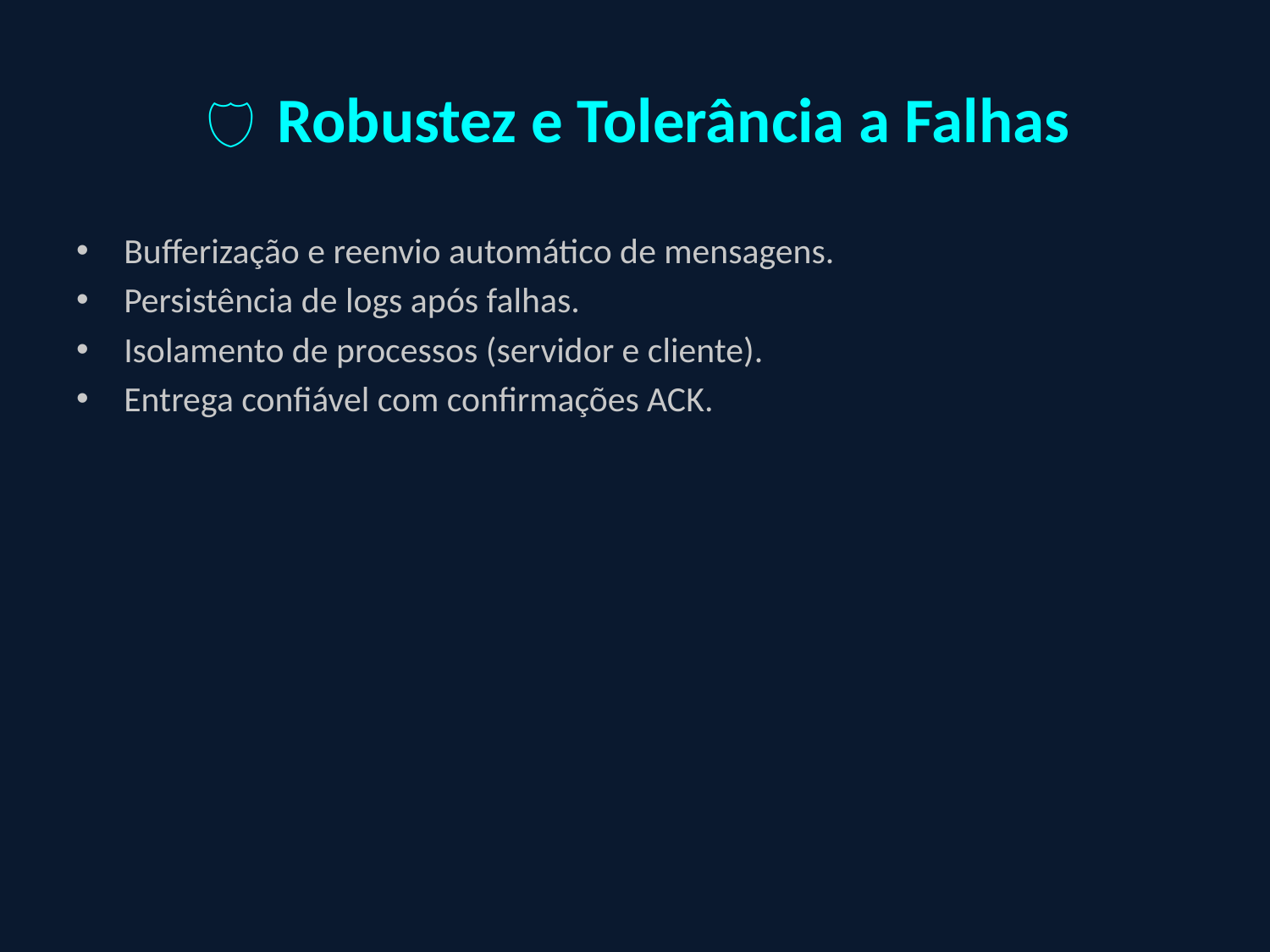

# 🛡️ Robustez e Tolerância a Falhas
Bufferização e reenvio automático de mensagens.
Persistência de logs após falhas.
Isolamento de processos (servidor e cliente).
Entrega confiável com confirmações ACK.